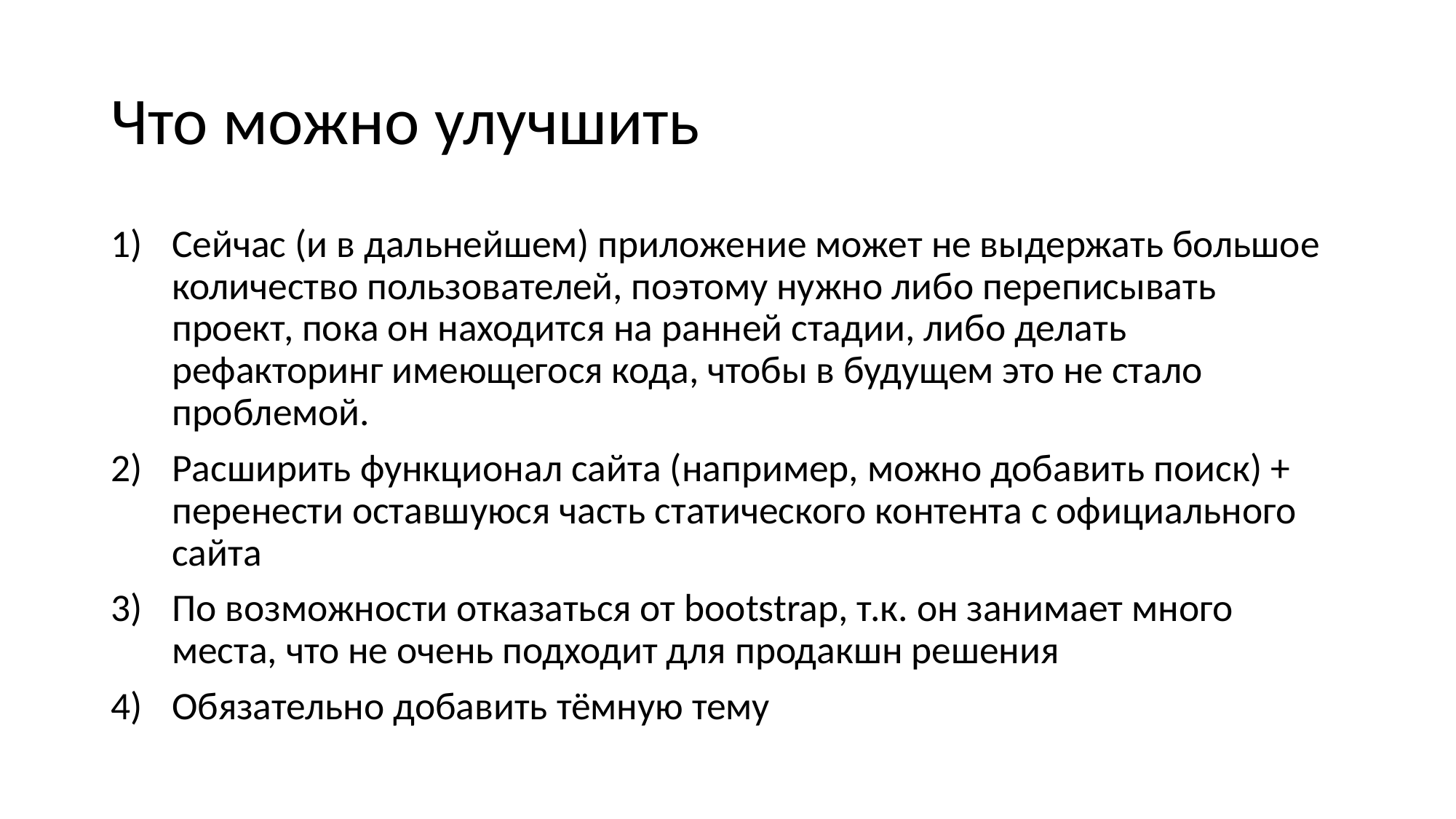

# Что можно улучшить
Сейчас (и в дальнейшем) приложение может не выдержать большое количество пользователей, поэтому нужно либо переписывать проект, пока он находится на ранней стадии, либо делать рефакторинг имеющегося кода, чтобы в будущем это не стало проблемой.
Расширить функционал сайта (например, можно добавить поиск) + перенести оставшуюся часть статического контента с официального сайта
По возможности отказаться от bootstrap, т.к. он занимает много места, что не очень подходит для продакшн решения
Обязательно добавить тёмную тему